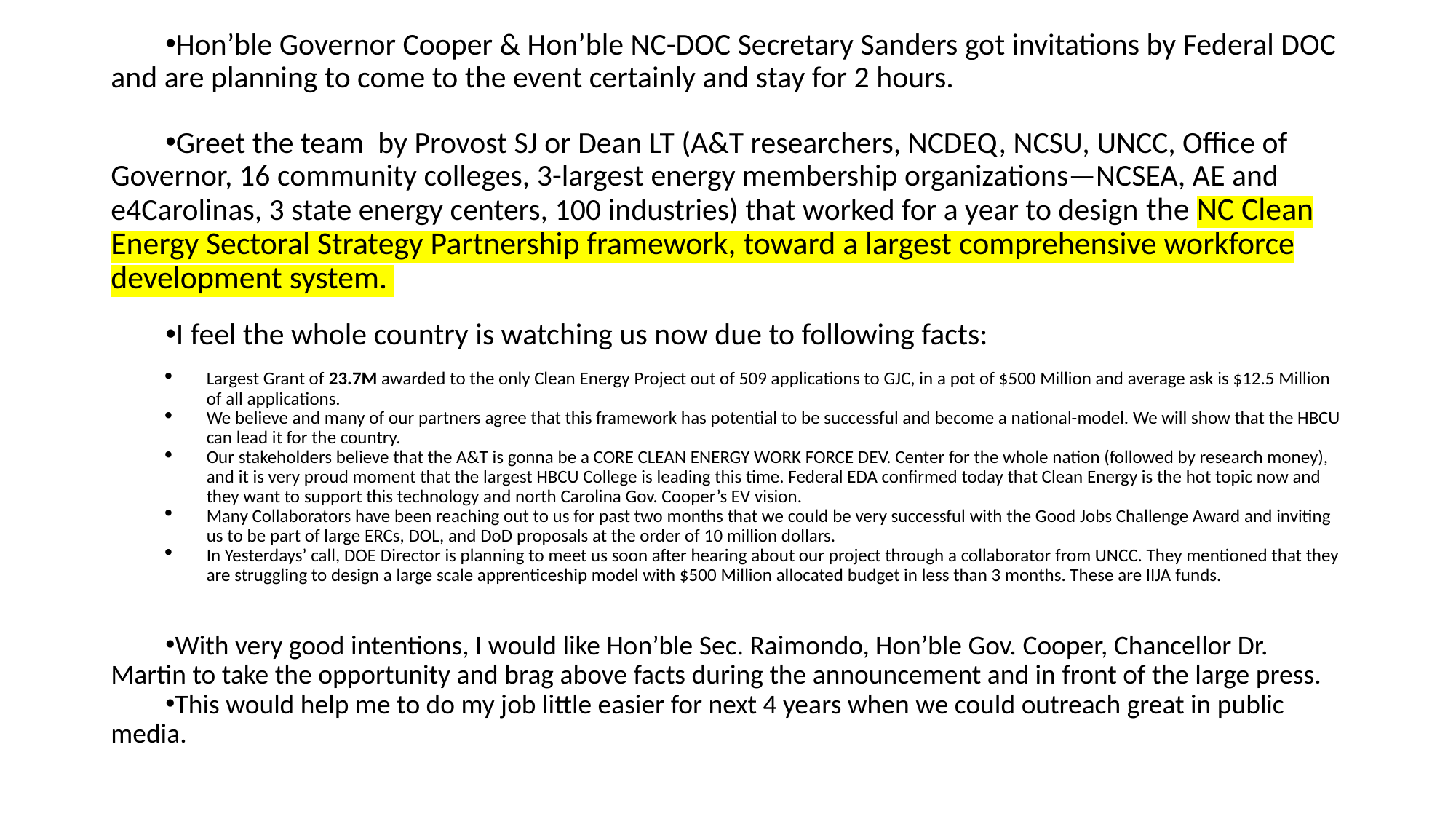

Hon’ble Governor Cooper & Hon’ble NC-DOC Secretary Sanders got invitations by Federal DOC and are planning to come to the event certainly and stay for 2 hours.

Greet the team  by Provost SJ or Dean LT (A&T researchers, NCDEQ, NCSU, UNCC, Office of Governor, 16 community colleges, 3-largest energy membership organizations—NCSEA, AE and e4Carolinas, 3 state energy centers, 100 industries) that worked for a year to design the NC Clean Energy Sectoral Strategy Partnership framework, toward a largest comprehensive workforce development system.

I feel the whole country is watching us now due to following facts:

Largest Grant of 23.7M awarded to the only Clean Energy Project out of 509 applications to GJC, in a pot of $500 Million and average ask is $12.5 Million of all applications.
We believe and many of our partners agree that this framework has potential to be successful and become a national-model. We will show that the HBCU can lead it for the country.
Our stakeholders believe that the A&T is gonna be a CORE CLEAN ENERGY WORK FORCE DEV. Center for the whole nation (followed by research money), and it is very proud moment that the largest HBCU College is leading this time. Federal EDA confirmed today that Clean Energy is the hot topic now and they want to support this technology and north Carolina Gov. Cooper’s EV vision.
Many Collaborators have been reaching out to us for past two months that we could be very successful with the Good Jobs Challenge Award and inviting us to be part of large ERCs, DOL, and DoD proposals at the order of 10 million dollars.
In Yesterdays’ call, DOE Director is planning to meet us soon after hearing about our project through a collaborator from UNCC. They mentioned that they are struggling to design a large scale apprenticeship model with $500 Million allocated budget in less than 3 months. These are IIJA funds.

With very good intentions, I would like Hon’ble Sec. Raimondo, Hon’ble Gov. Cooper, Chancellor Dr. Martin to take the opportunity and brag above facts during the announcement and in front of the large press.
This would help me to do my job little easier for next 4 years when we could outreach great in public media.